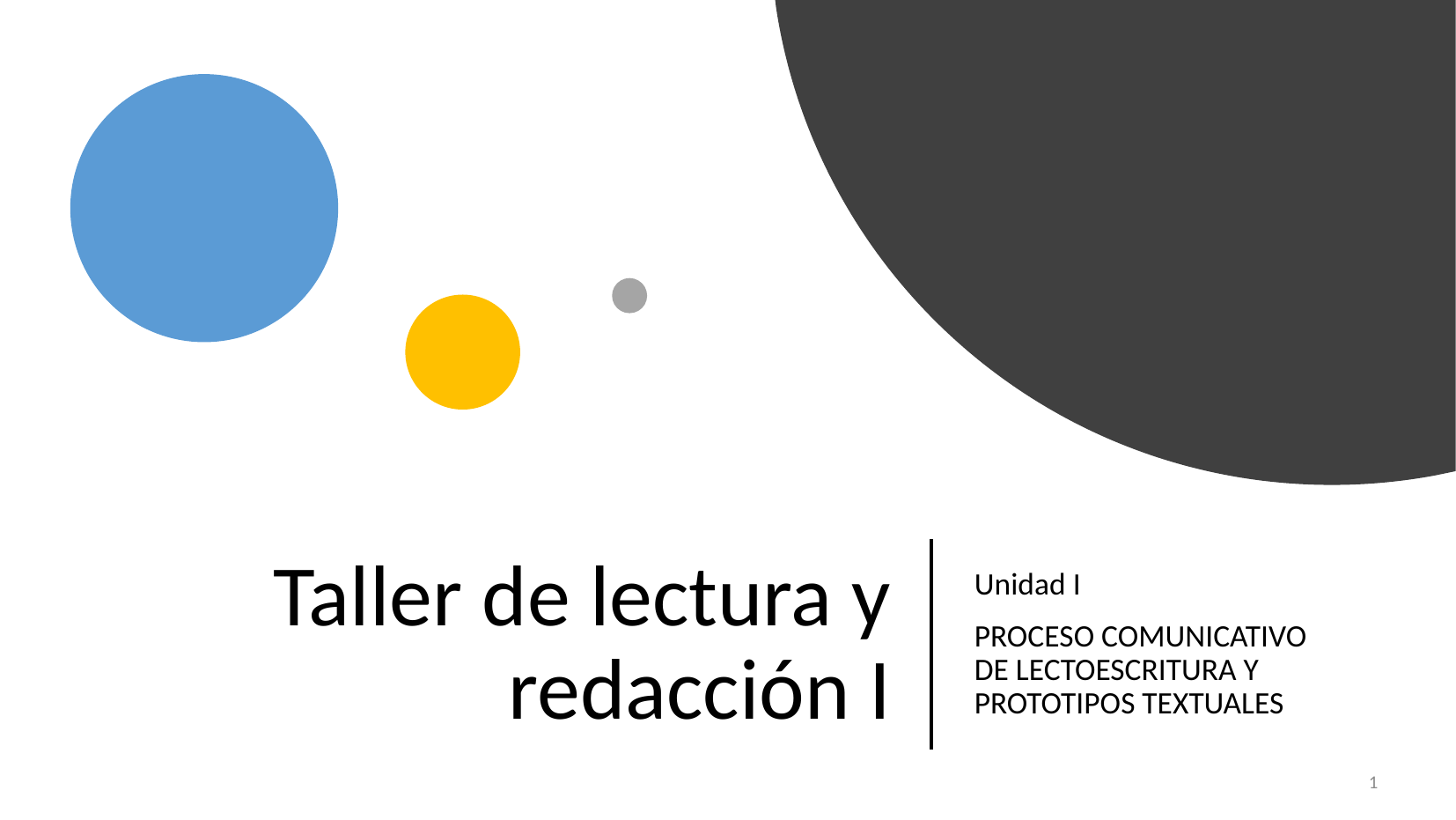

# Taller de lectura y redacción I
Unidad I
PROCESO COMUNICATIVO DE LECTOESCRITURA Y PROTOTIPOS TEXTUALES
1